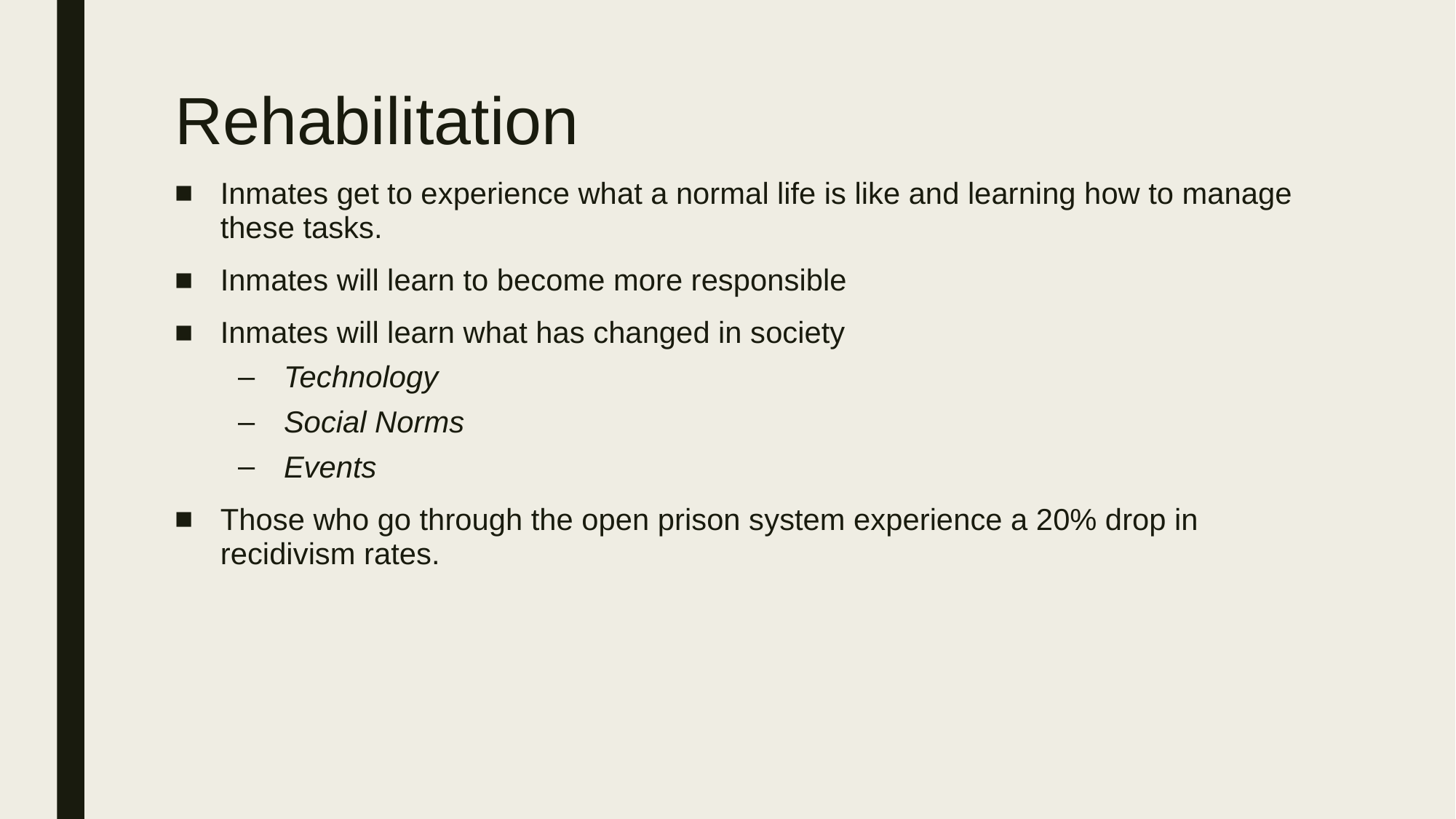

# Rehabilitation
Inmates get to experience what a normal life is like and learning how to manage these tasks.
Inmates will learn to become more responsible
Inmates will learn what has changed in society
Technology
Social Norms
Events
Those who go through the open prison system experience a 20% drop in recidivism rates.